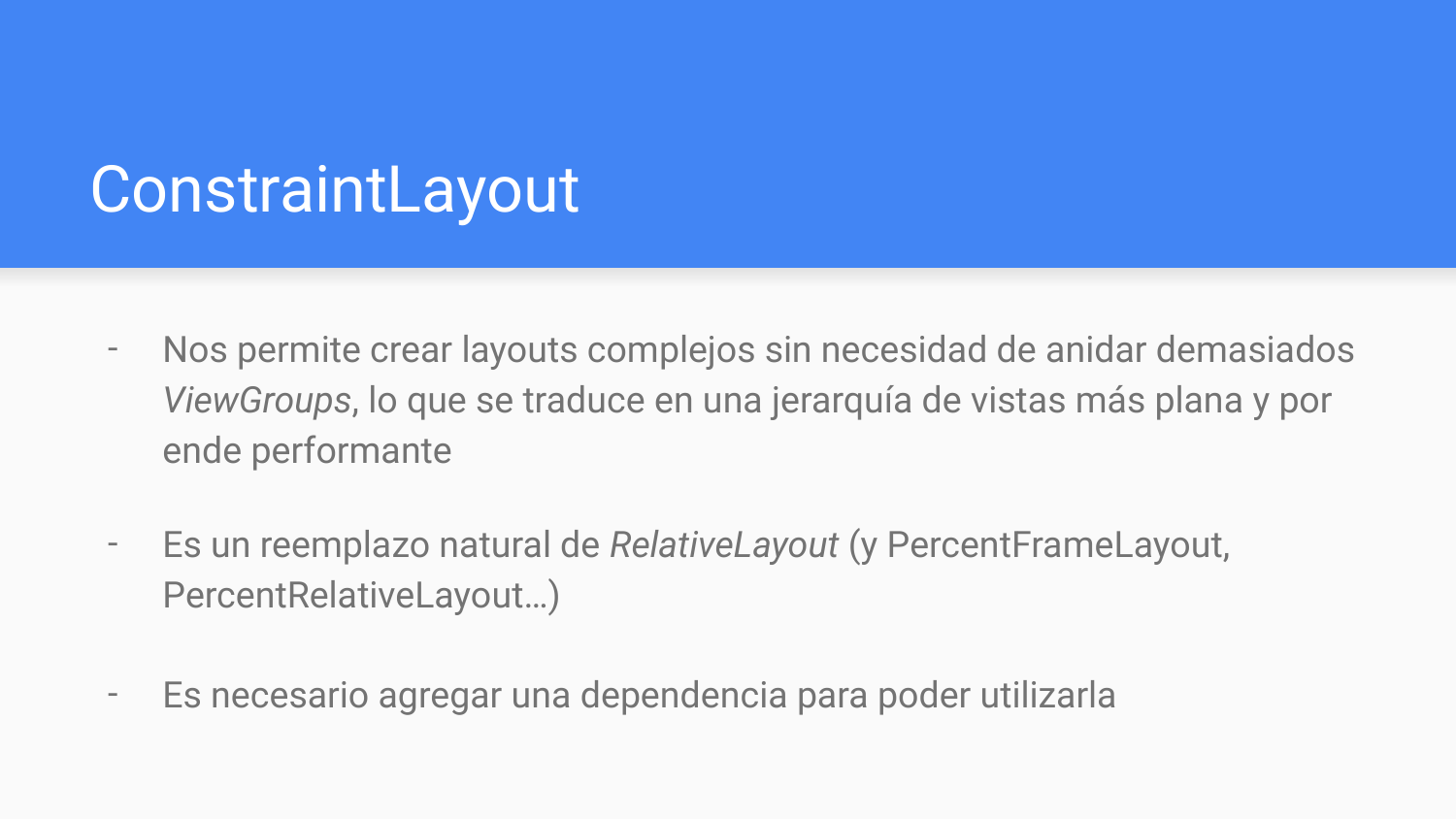

# ConstraintLayout
Nos permite crear layouts complejos sin necesidad de anidar demasiados ViewGroups, lo que se traduce en una jerarquía de vistas más plana y por ende performante
Es un reemplazo natural de RelativeLayout (y PercentFrameLayout, PercentRelativeLayout…)
Es necesario agregar una dependencia para poder utilizarla